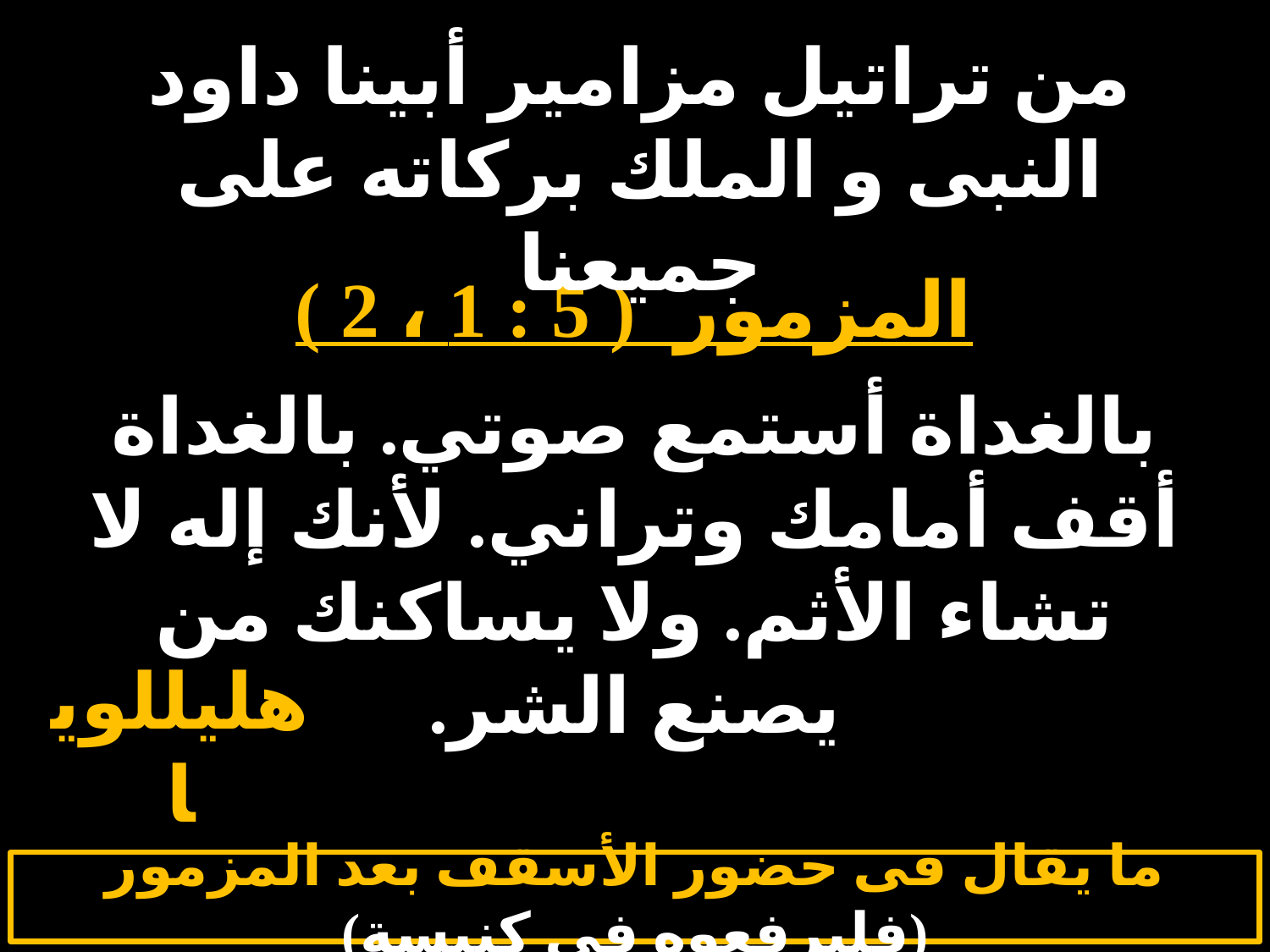

# الخميس 2
من تراتيل مزامير أبينا داود النبى و الملك بركاته على جميعنا
المزمور  ( 5 : 1 ، 2 )
بالغداة أستمع صوتي. بالغداة أقف أمامك وتراني. لأنك إله لا تشاء الأثم. ولا يساكنك من يصنع الشر.
هليللويا
ما يقال فى حضور الأسقف بعد المزمور (فليرفعوه فى كنيسة)